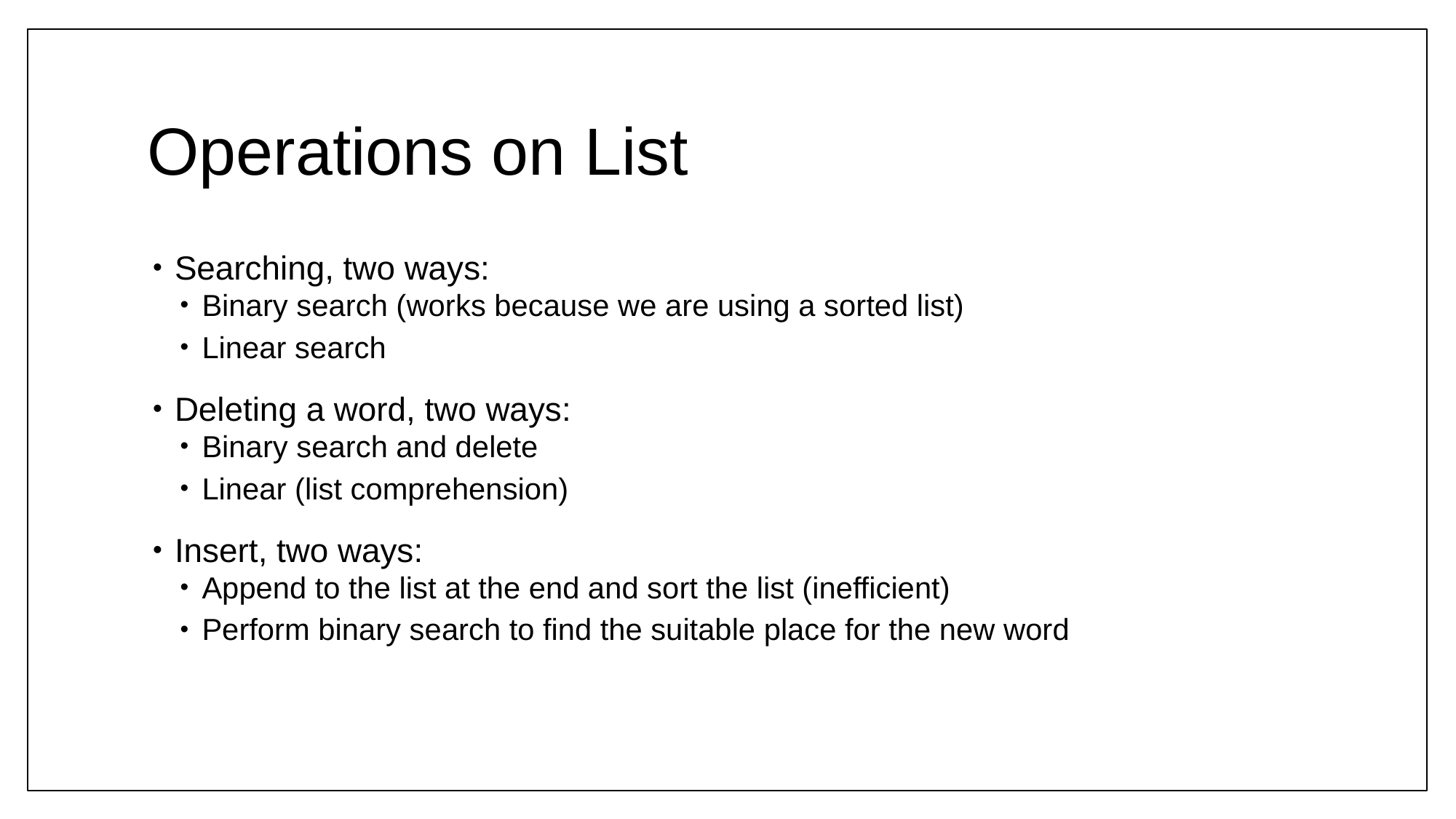

# Operations on List
Searching, two ways:
Binary search (works because we are using a sorted list)
Linear search
Deleting a word, two ways:
Binary search and delete
Linear (list comprehension)
Insert, two ways:
Append to the list at the end and sort the list (inefficient)
Perform binary search to find the suitable place for the new word